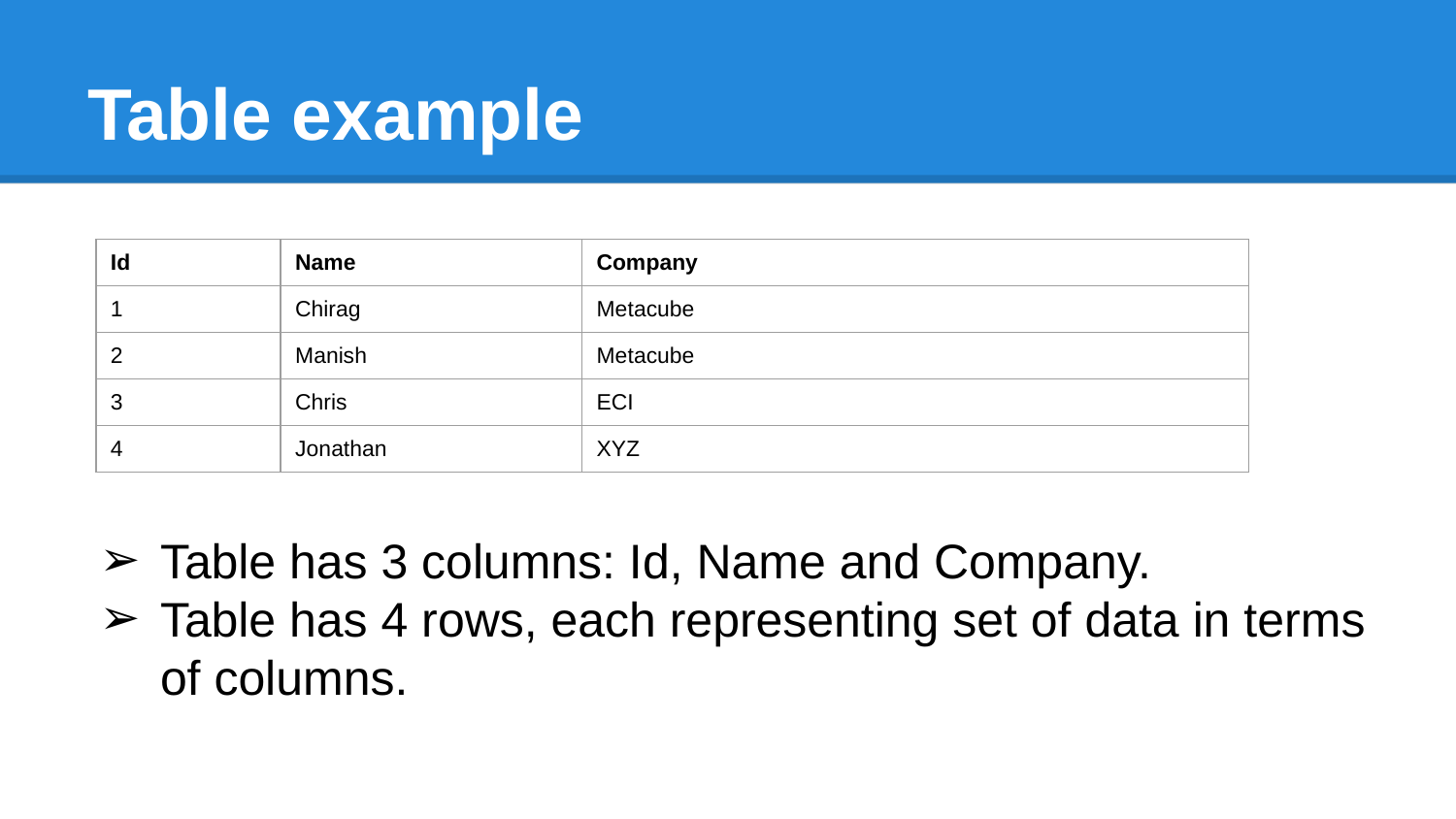

# Table example

Table has 3 columns: Id, Name and Company.
Table has 4 rows, each representing set of data in terms of columns.
| Id | Name | Company |
| --- | --- | --- |
| 1 | Chirag | Metacube |
| 2 | Manish | Metacube |
| 3 | Chris | ECI |
| 4 | Jonathan | XYZ |